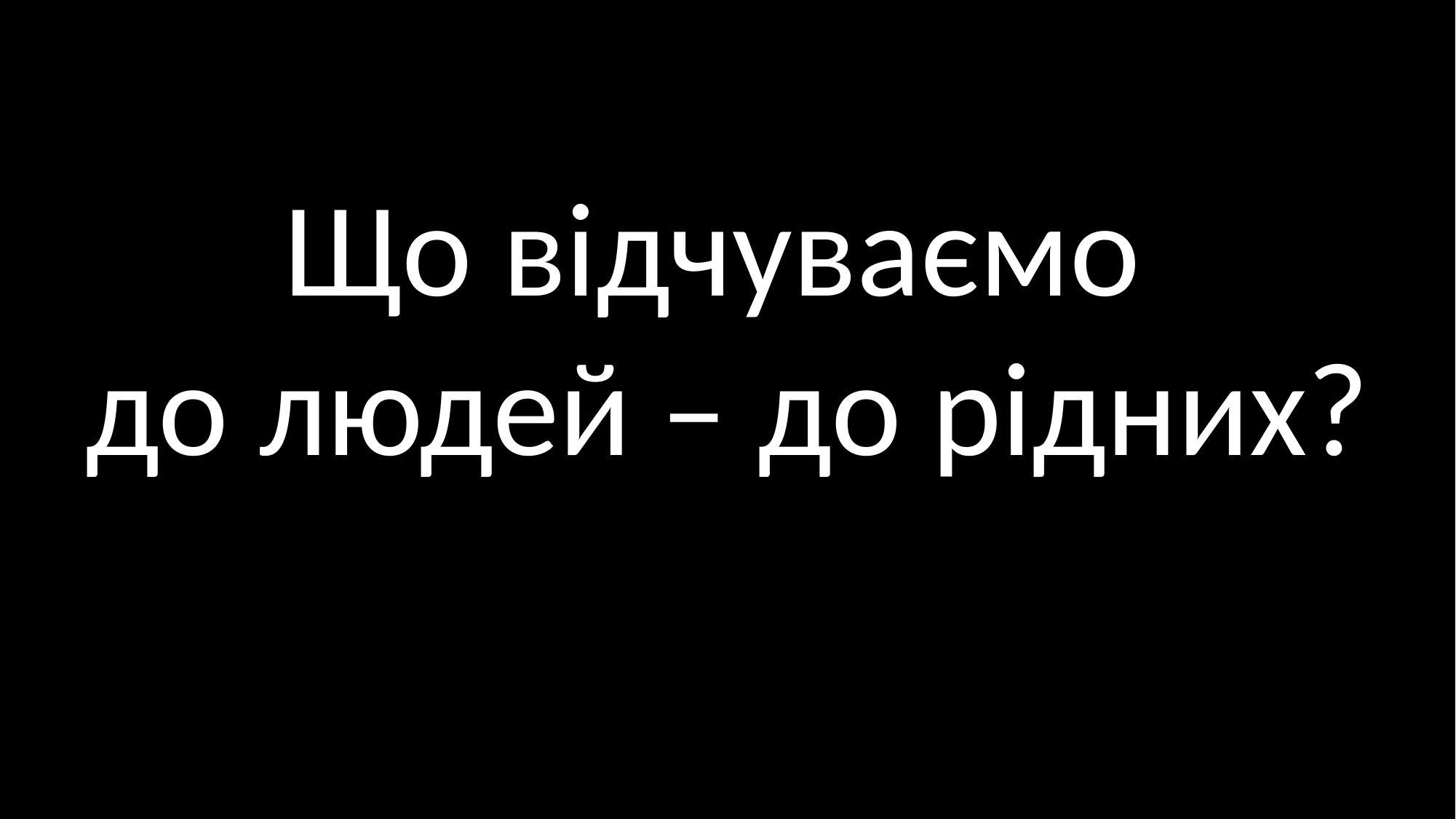

Що відчуваємо
до людей – до рідних?